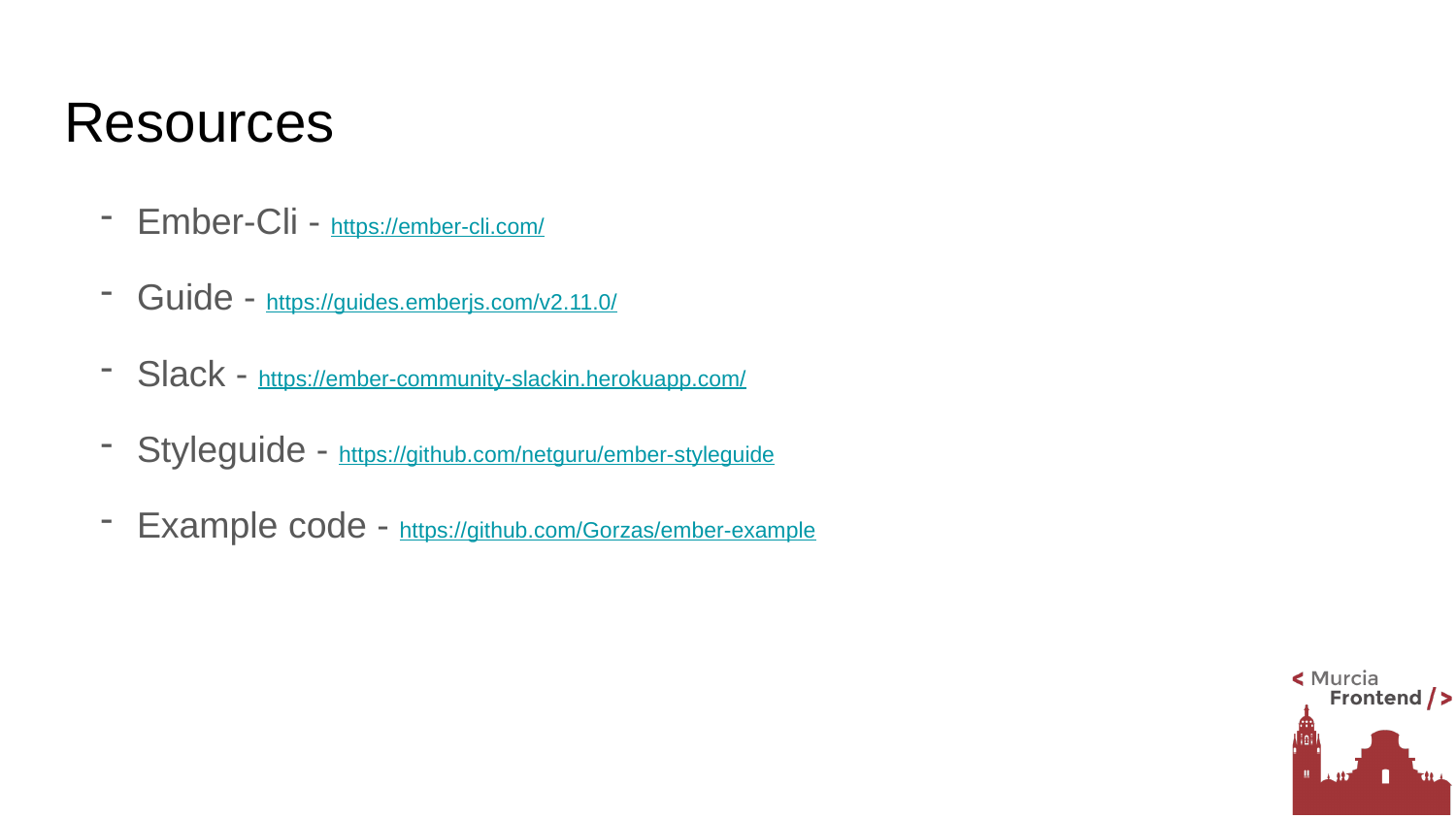

# Resources
Ember-Cli - https://ember-cli.com/
Guide - https://guides.emberjs.com/v2.11.0/
Slack - https://ember-community-slackin.herokuapp.com/
Styleguide - https://github.com/netguru/ember-styleguide
Example code - https://github.com/Gorzas/ember-example